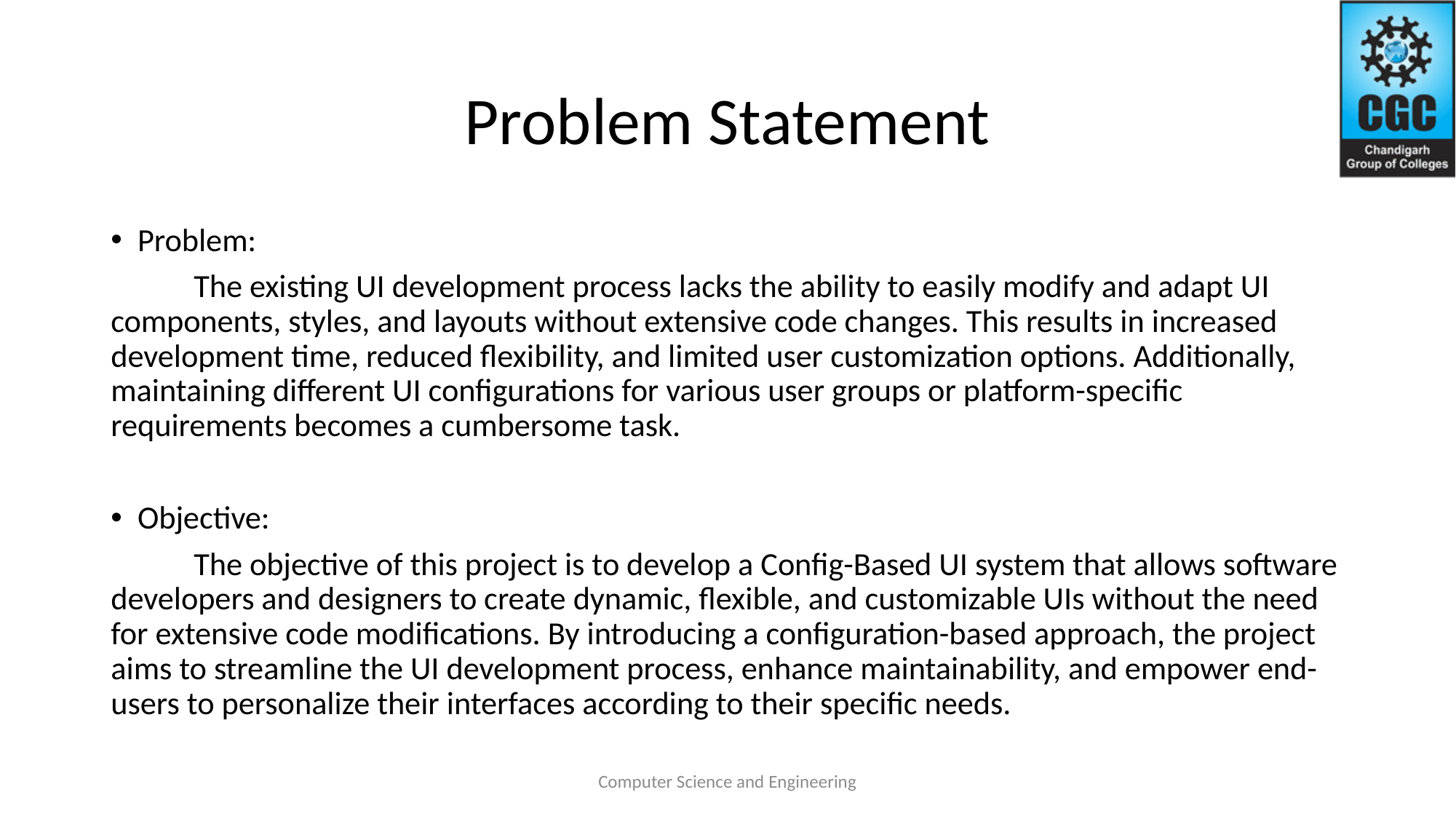

# Problem Statement
Problem:
	The existing UI development process lacks the ability to easily modify and adapt UI components, styles, and layouts without extensive code changes. This results in increased development time, reduced flexibility, and limited user customization options. Additionally, maintaining different UI configurations for various user groups or platform-specific requirements becomes a cumbersome task.

Objective:
	The objective of this project is to develop a Config-Based UI system that allows software developers and designers to create dynamic, flexible, and customizable UIs without the need for extensive code modifications. By introducing a configuration-based approach, the project aims to streamline the UI development process, enhance maintainability, and empower end-users to personalize their interfaces according to their specific needs.
Computer Science and Engineering